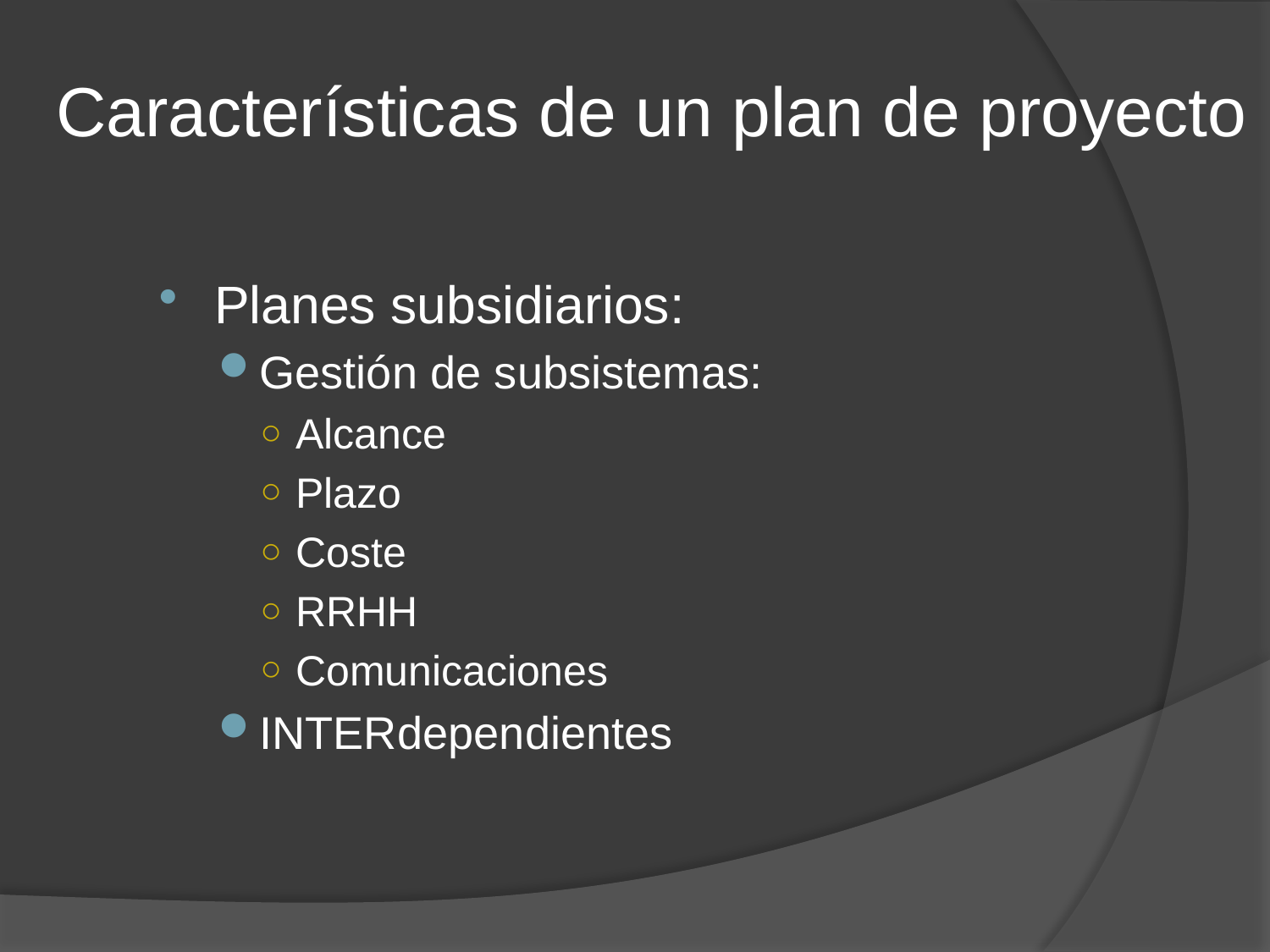

# Características de un plan de proyecto
Planes subsidiarios:
Gestión de subsistemas:
Alcance
Plazo
Coste
RRHH
Comunicaciones
INTERdependientes